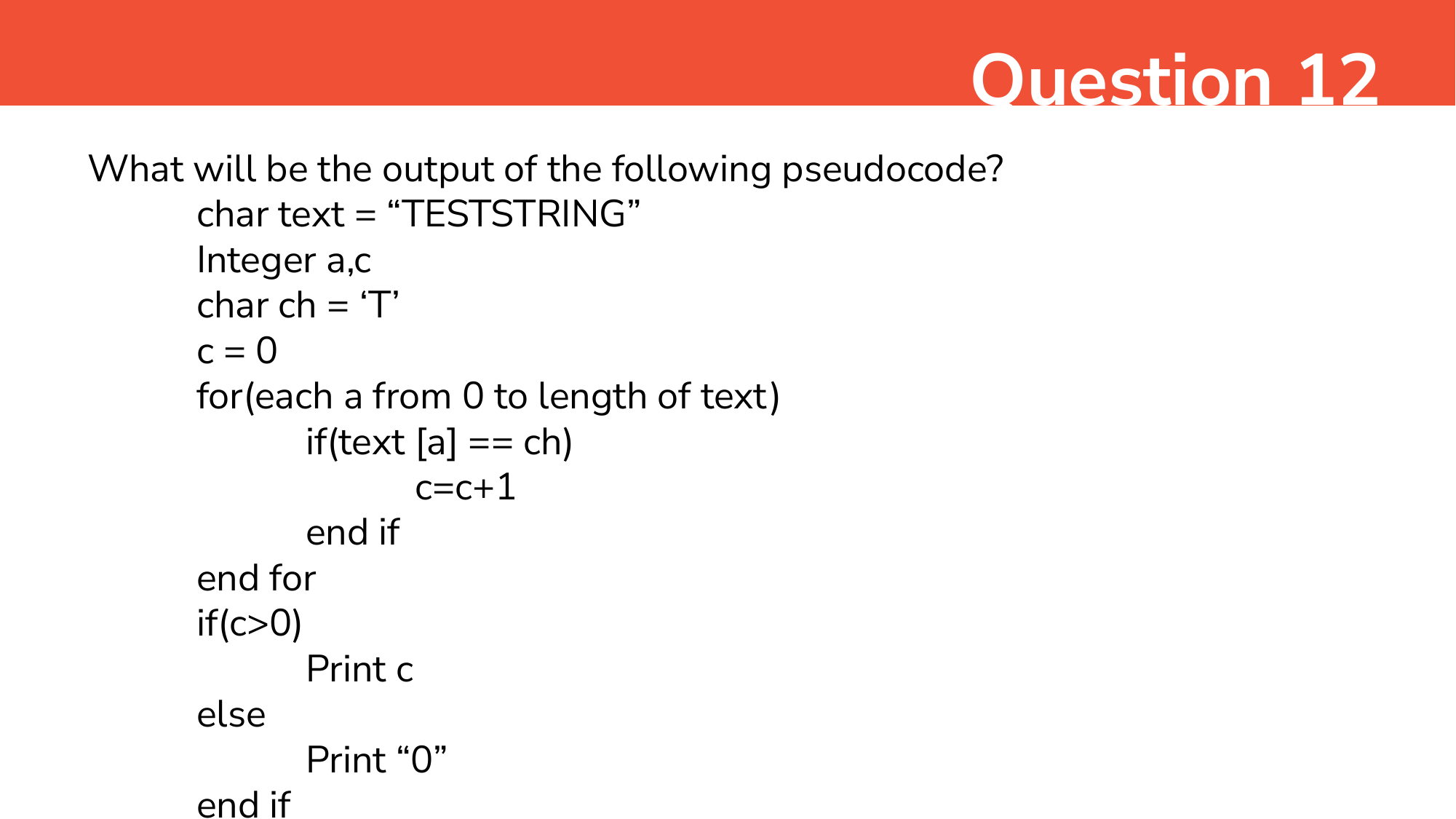

Question 12
What will be the output of the following pseudocode?
	char text = “TESTSTRING”
	Integer a,c
	char ch = ‘T’
	c = 0
	for(each a from 0 to length of text)
		if(text [a] == ch)
			c=c+1
		end if
	end for
	if(c>0)
		Print c
	else
		Print “0”
	end if